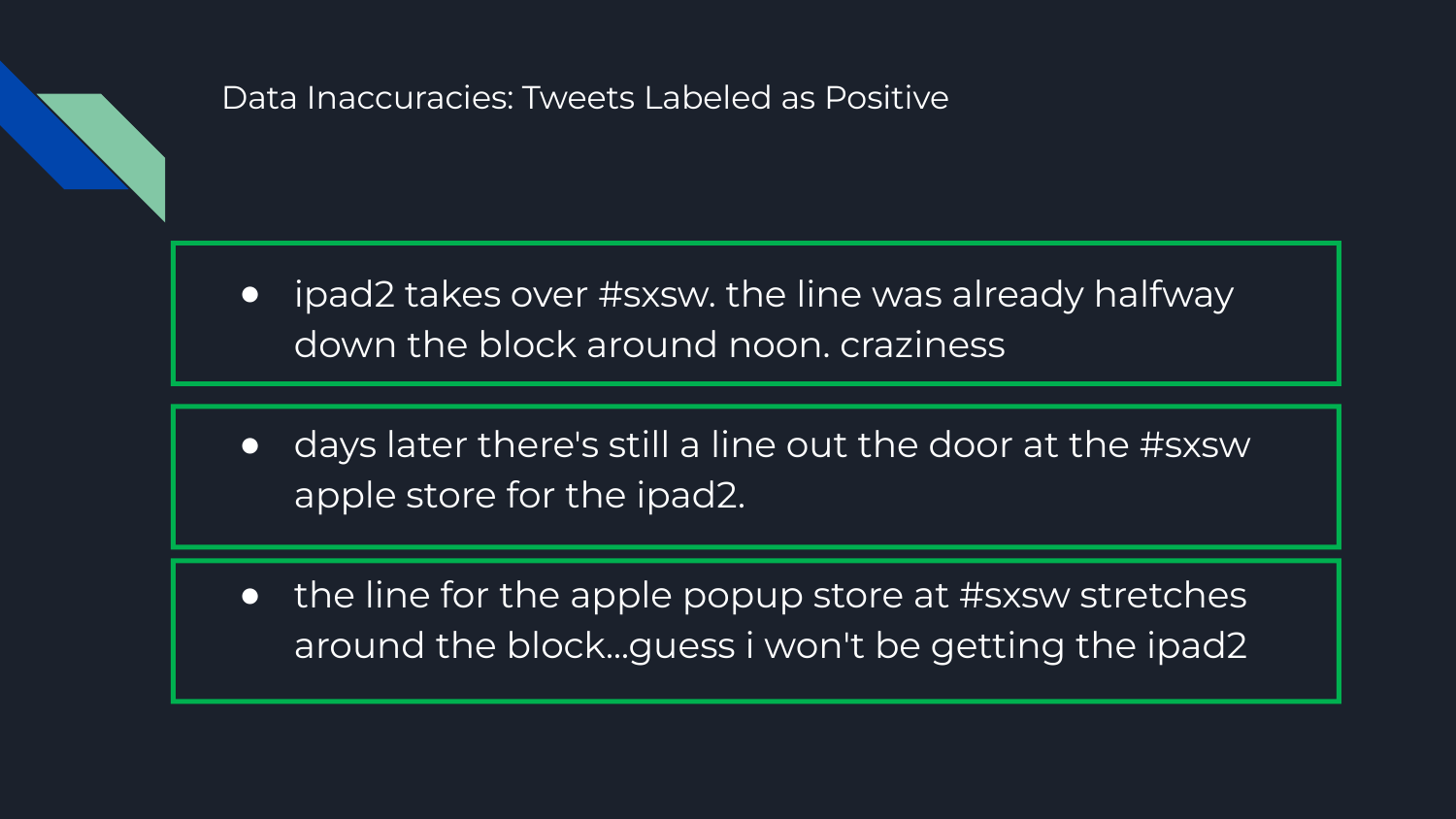

# Data Inaccuracies: Tweets Labeled as Positive

ipad2 takes over #sxsw. the line was already halfway down the block around noon. craziness

days later there's still a line out the door at the #sxsw apple store for the ipad2.

the line for the apple popup store at #sxsw stretches around the block...guess i won't be getting the ipad2